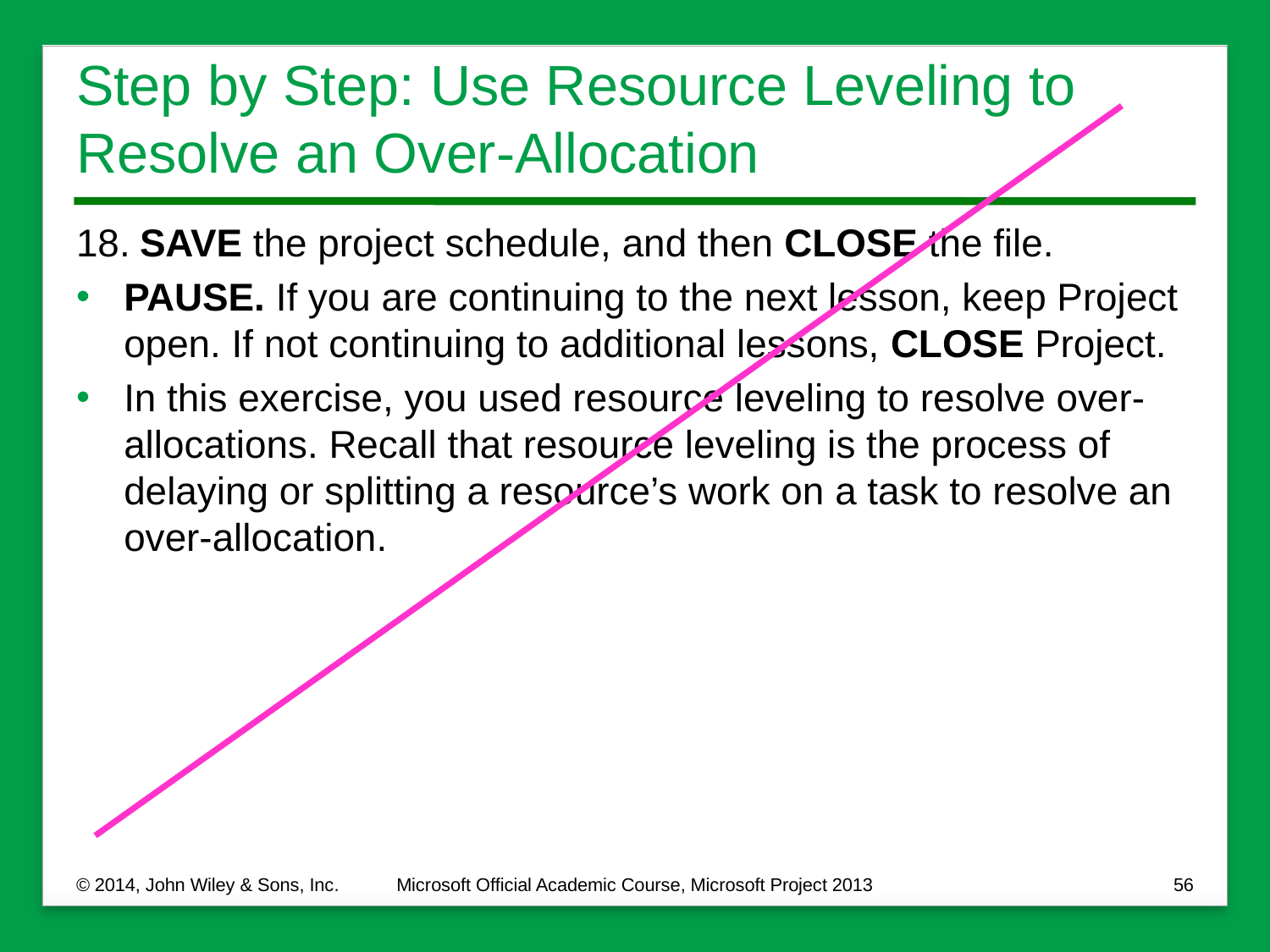

# Step by Step: Use Resource Leveling to Resolve an Over-Allocation
18.	SAVE the project schedule, and then CLOSE the file.
PAUSE. If you are continuing to the next lesson, keep Project open. If not continuing to additional lessons, CLOSE Project.
In this exercise, you used resource leveling to resolve over-allocations. Recall that resource leveling is the process of delaying or splitting a resource’s work on a task to resolve an over-allocation.
© 2014, John Wiley & Sons, Inc.
Microsoft Official Academic Course, Microsoft Project 2013
56